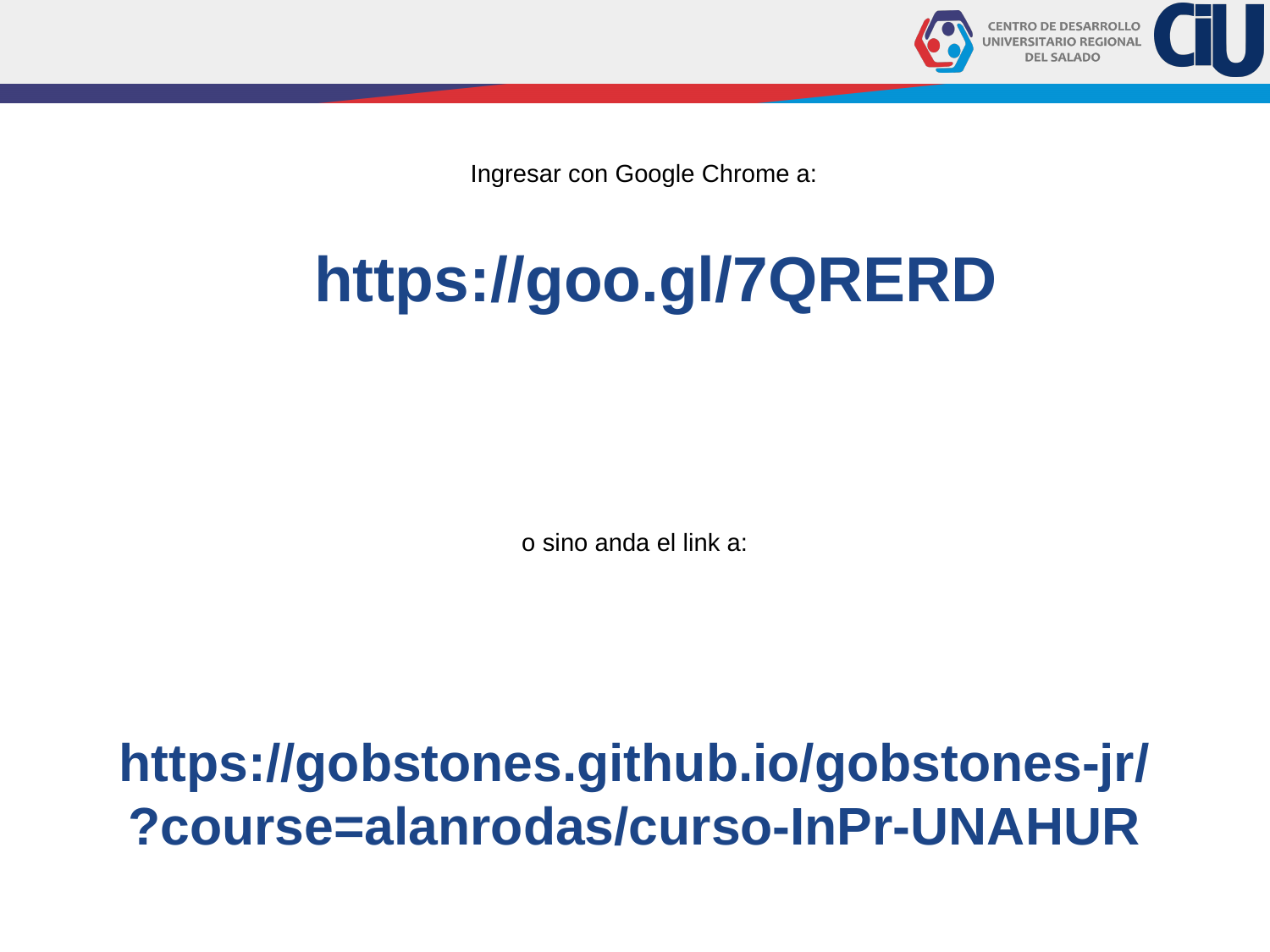

Ingresar con Google Chrome a:
https://goo.gl/7QRERD
o sino anda el link a:
# https://gobstones.github.io/gobstones-jr/ ?course=alanrodas/curso-InPr-UNAHUR